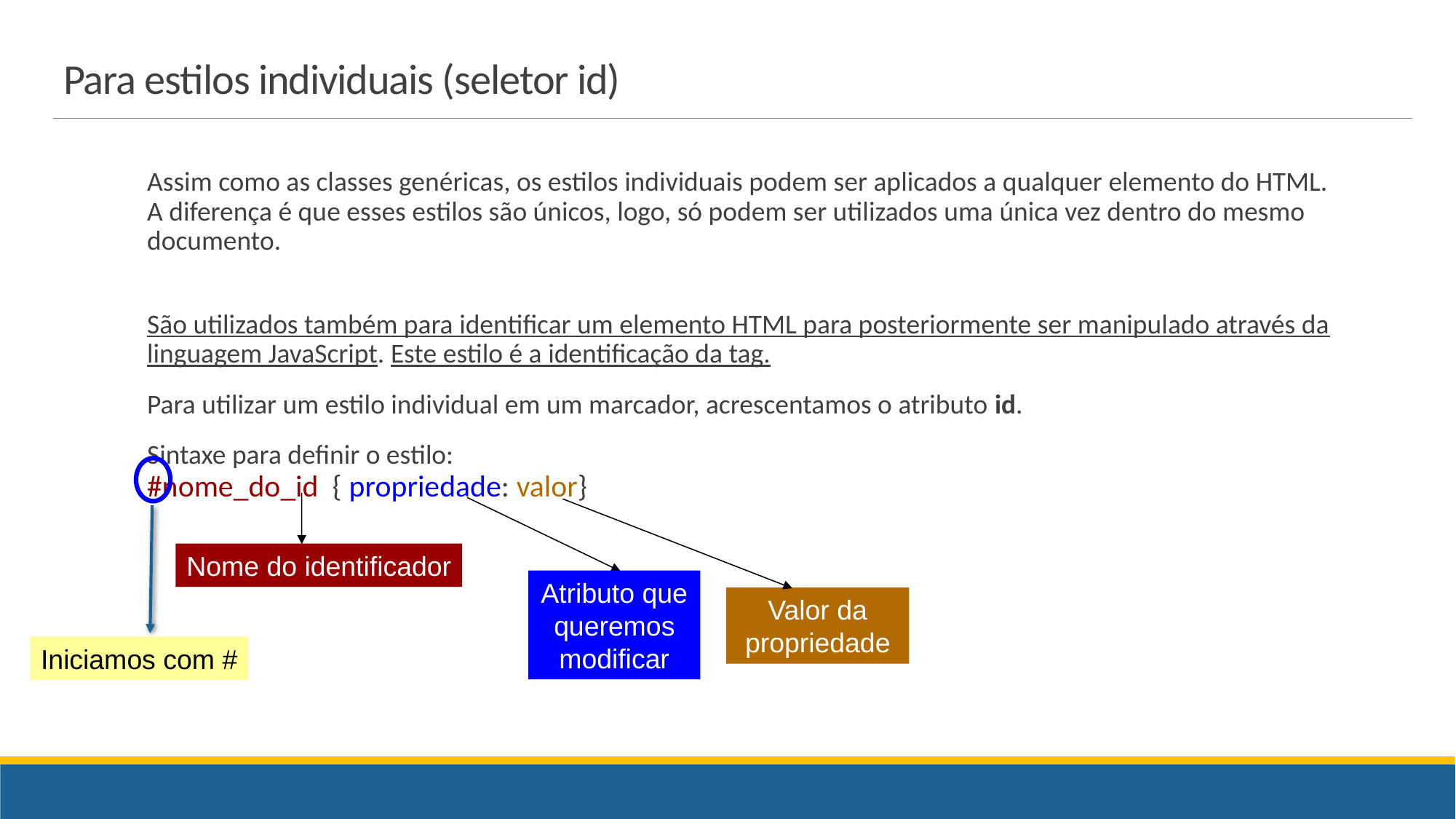

# Para estilos individuais (seletor id)
Assim como as classes genéricas, os estilos individuais podem ser aplicados a qualquer elemento do HTML. A diferença é que esses estilos são únicos, logo, só podem ser utilizados uma única vez dentro do mesmo documento.
São utilizados também para identificar um elemento HTML para posteriormente ser manipulado através da linguagem JavaScript. Este estilo é a identificação da tag.
Para utilizar um estilo individual em um marcador, acrescentamos o atributo id.
Sintaxe para definir o estilo:
#nome_do_id  { propriedade: valor}

Nome do identificador
Atributo que queremos modificar
Valor da propriedade
Iniciamos com #